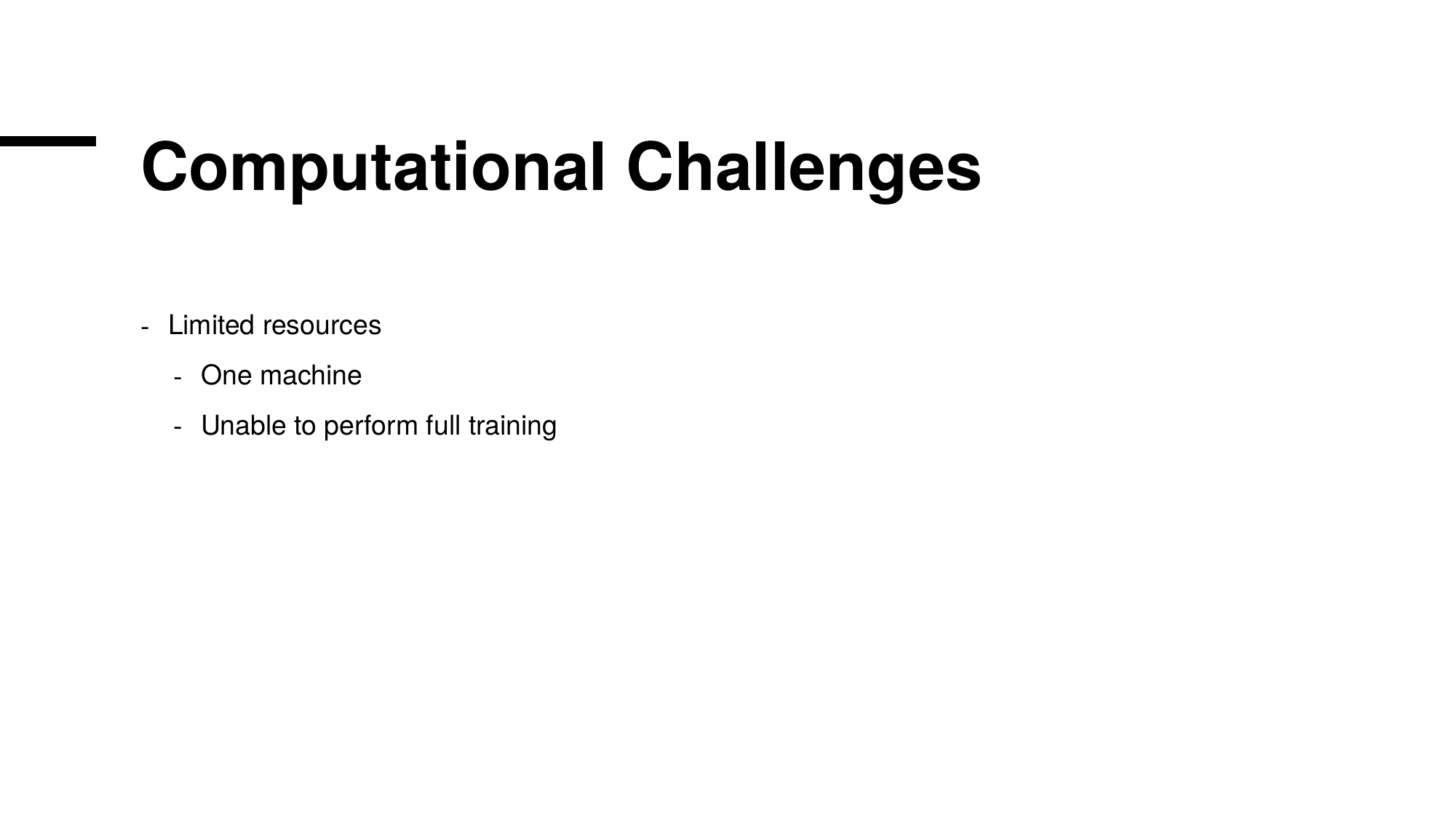

# Computational Challenges
Limited resources
One machine
Unable to perform full training